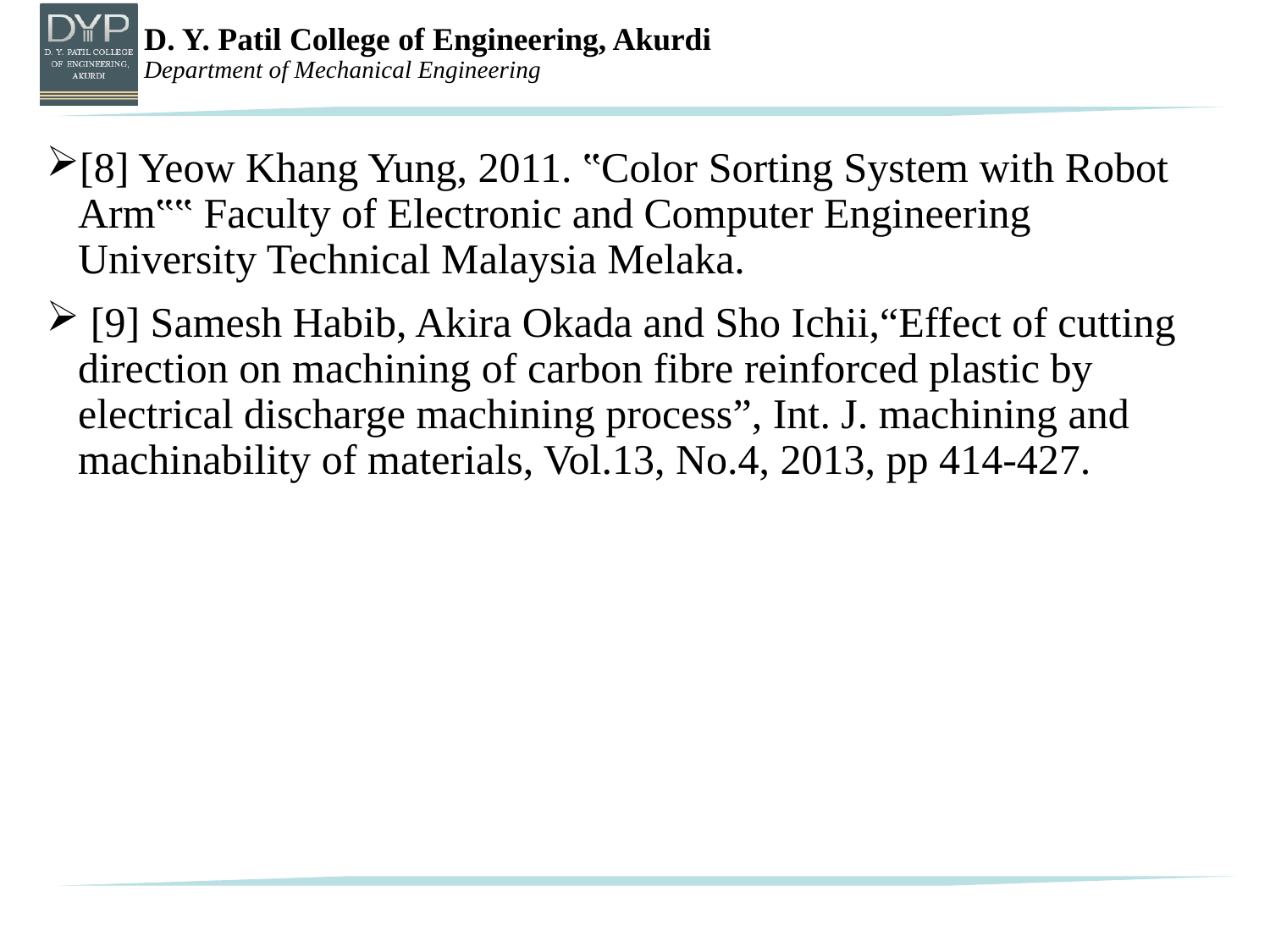

# [8] Yeow Khang Yung, 2011. ‟Color Sorting System with Robot Arm‟‟ Faculty of Electronic and Computer Engineering University Technical Malaysia Melaka.
 [9] Samesh Habib, Akira Okada and Sho Ichii,“Effect of cutting direction on machining of carbon fibre reinforced plastic by electrical discharge machining process”, Int. J. machining and machinability of materials, Vol.13, No.4, 2013, pp 414-427.